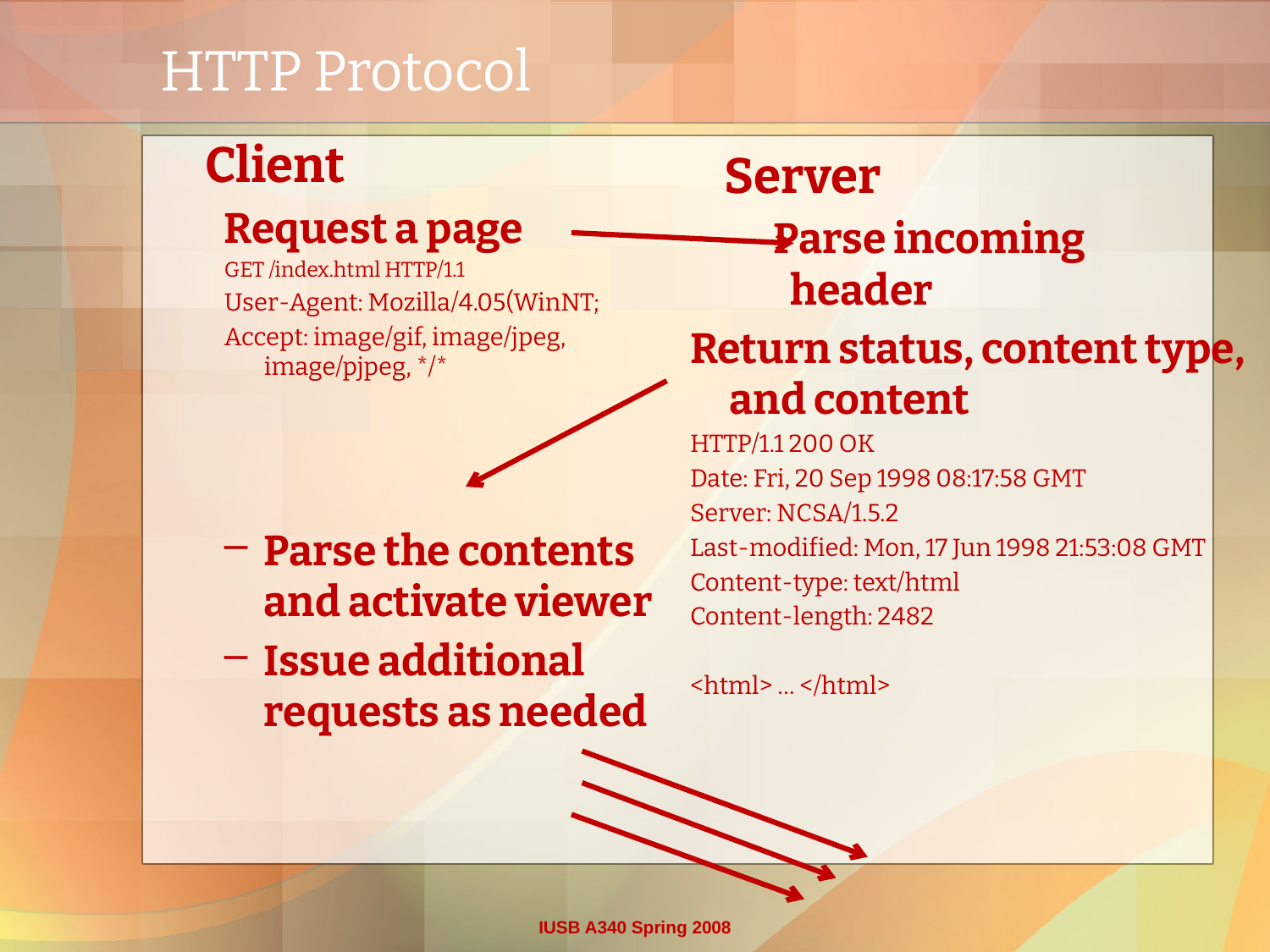

# HTTP Protocol
     Client
Request a page
GET /index.html HTTP/1.1
User-Agent: Mozilla/4.05(WinNT;
Accept: image/gif, image/jpeg, image/pjpeg, */*

Parse the contents and activate viewer
Issue additional requests as needed
           Server
           Parse incoming
        header
Return status, content type, and content
HTTP/1.1 200 OK
Date: Fri, 20 Sep 1998 08:17:58 GMT
Server: NCSA/1.5.2
Last-modified: Mon, 17 Jun 1998 21:53:08 GMT
Content-type: text/html
Content-length: 2482

<html> … </html>
IUSB A340 Spring 2008